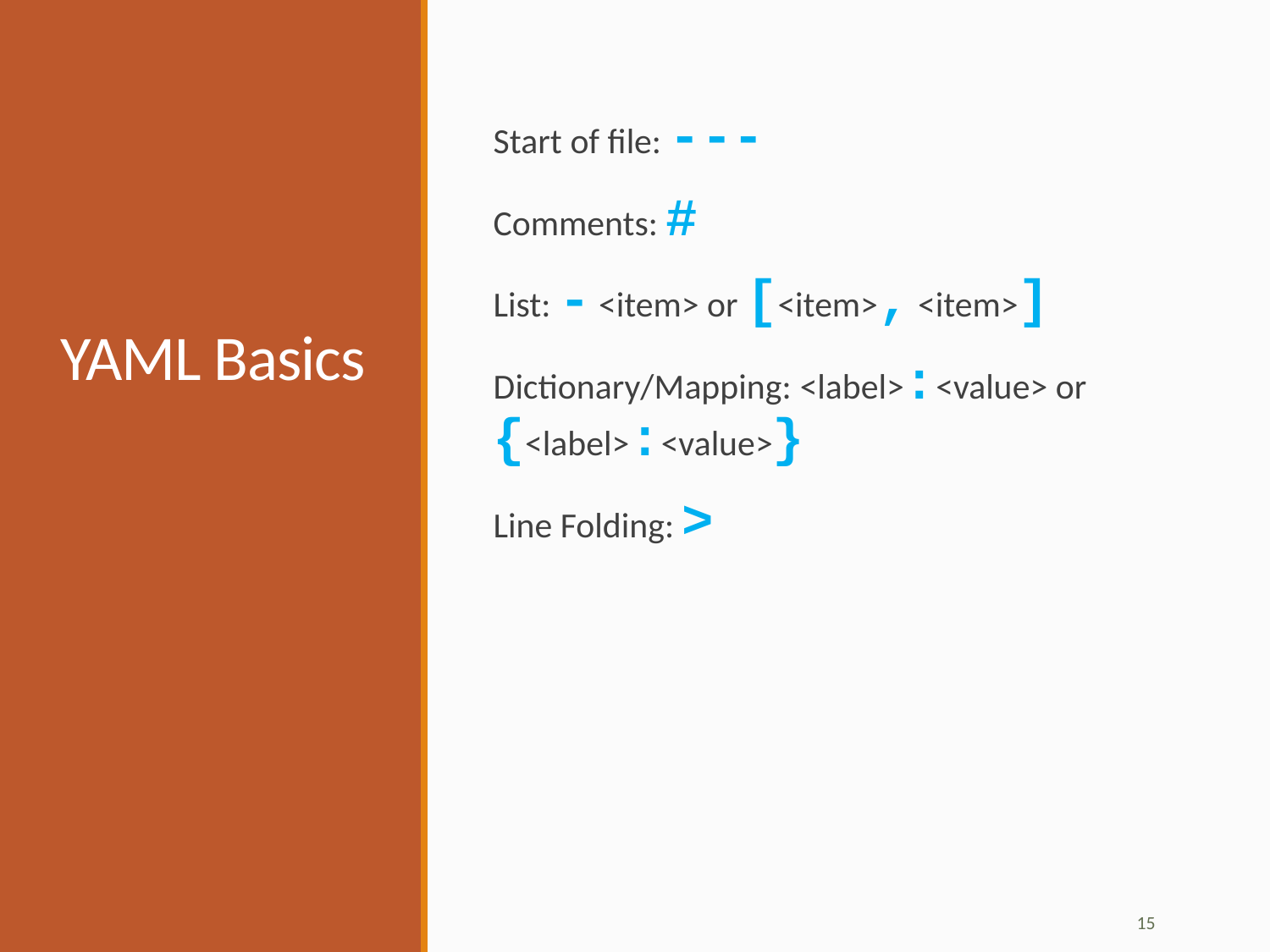

# YAML Basics
Start of file: ---
Comments: #
List: - <item> or [<item>, <item>]
Dictionary/Mapping: <label>:<value> or {<label>:<value>}
Line Folding: >

15